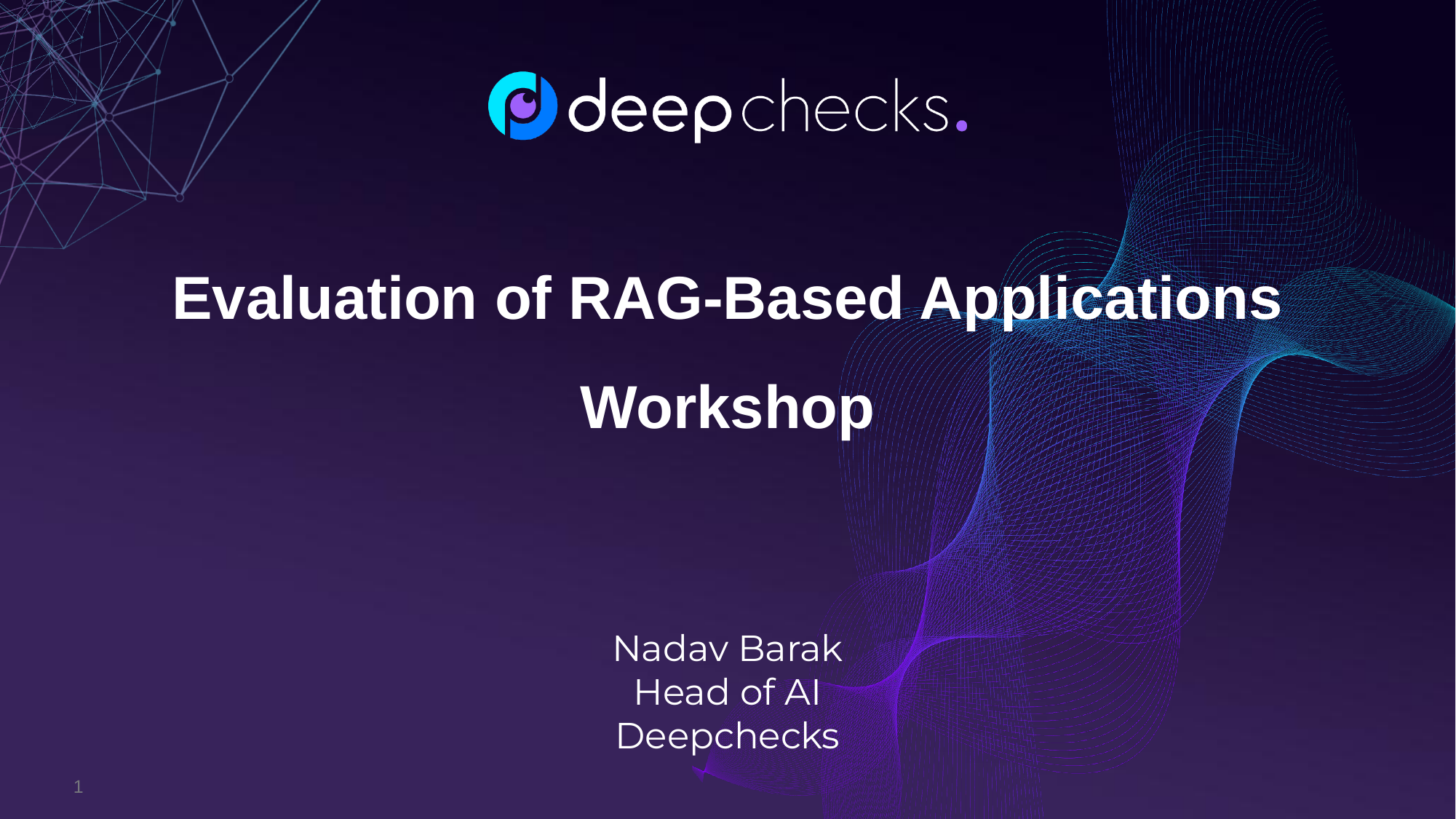

# Evaluation of RAG-Based Applications
Workshop
Nadav Barak
Head of AI
Deepchecks
1